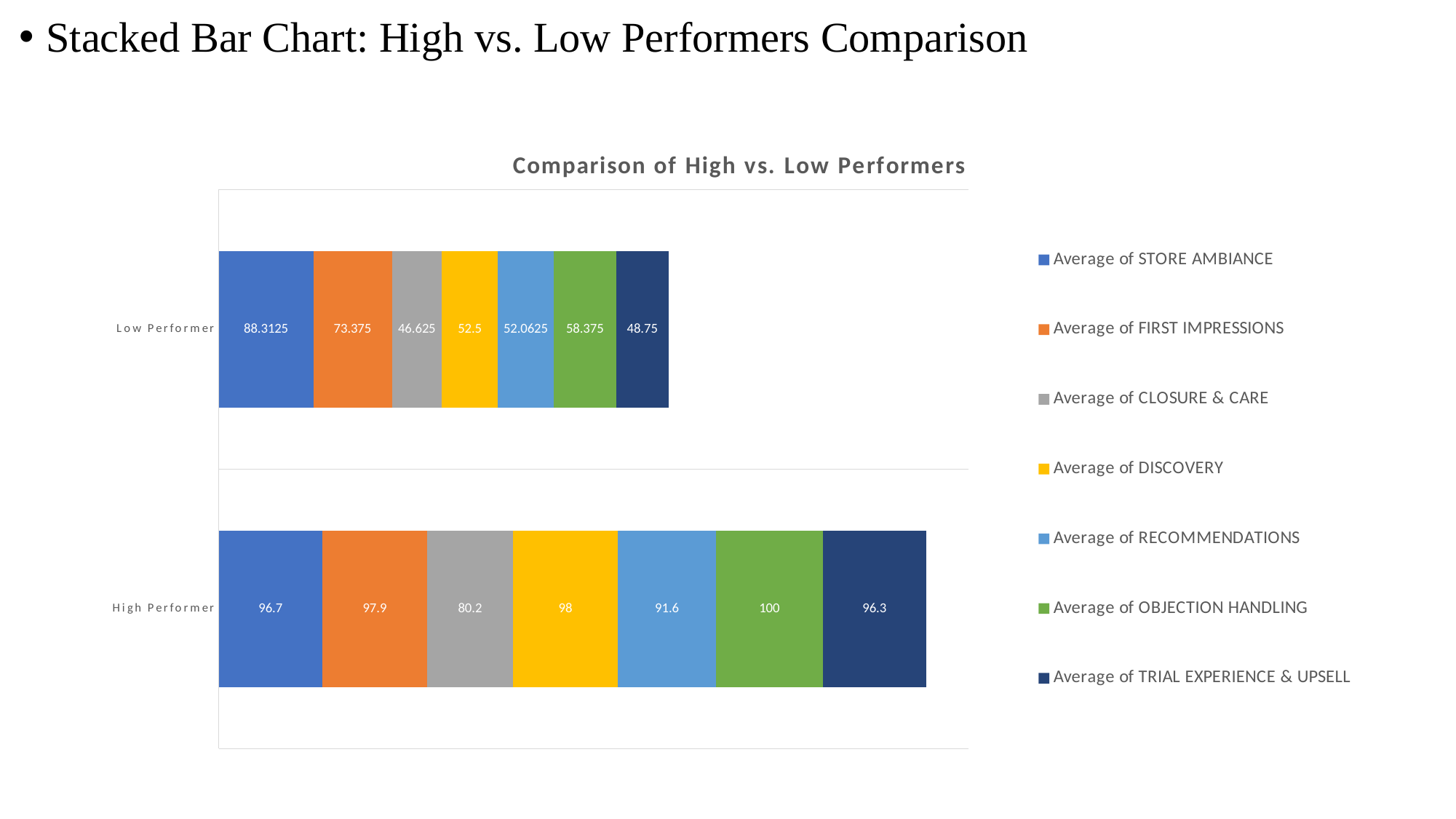

Stacked Bar Chart: High vs. Low Performers Comparison

### Chart: Comparison of High vs. Low Performers

| Category | Average of STORE AMBIANCE | Average of FIRST IMPRESSIONS | Average of CLOSURE & CARE | Average of DISCOVERY | Average of RECOMMENDATIONS | Average of OBJECTION HANDLING | Average of TRIAL EXPERIENCE & UPSELL |
|---|---|---|---|---|---|---|---|
| High Performer | 96.7 | 97.9 | 80.2 | 98.0 | 91.6 | 100.0 | 96.3 |
| Low Performer | 88.3125 | 73.375 | 46.625 | 52.5 | 52.0625 | 58.375 | 48.75 |